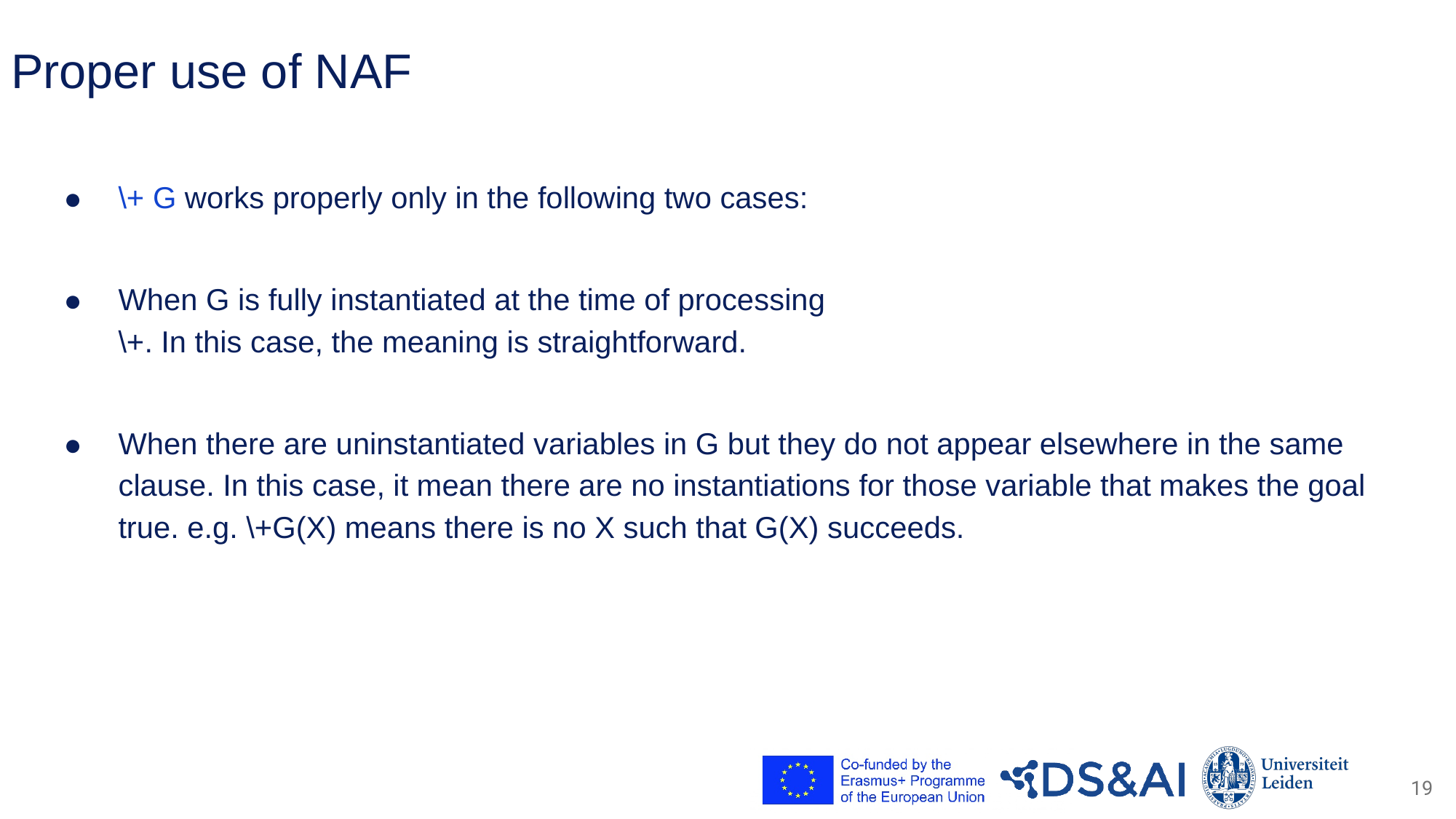

# Proper use of NAF
\+ G works properly only in the following two cases:

When G is fully instantiated at the time of processing
\+. In this case, the meaning is straightforward.

When there are uninstantiated variables in G but they do not appear elsewhere in the same clause. In this case, it mean there are no instantiations for those variable that makes the goal true. e.g. \+G(X) means there is no X such that G(X) succeeds.
19